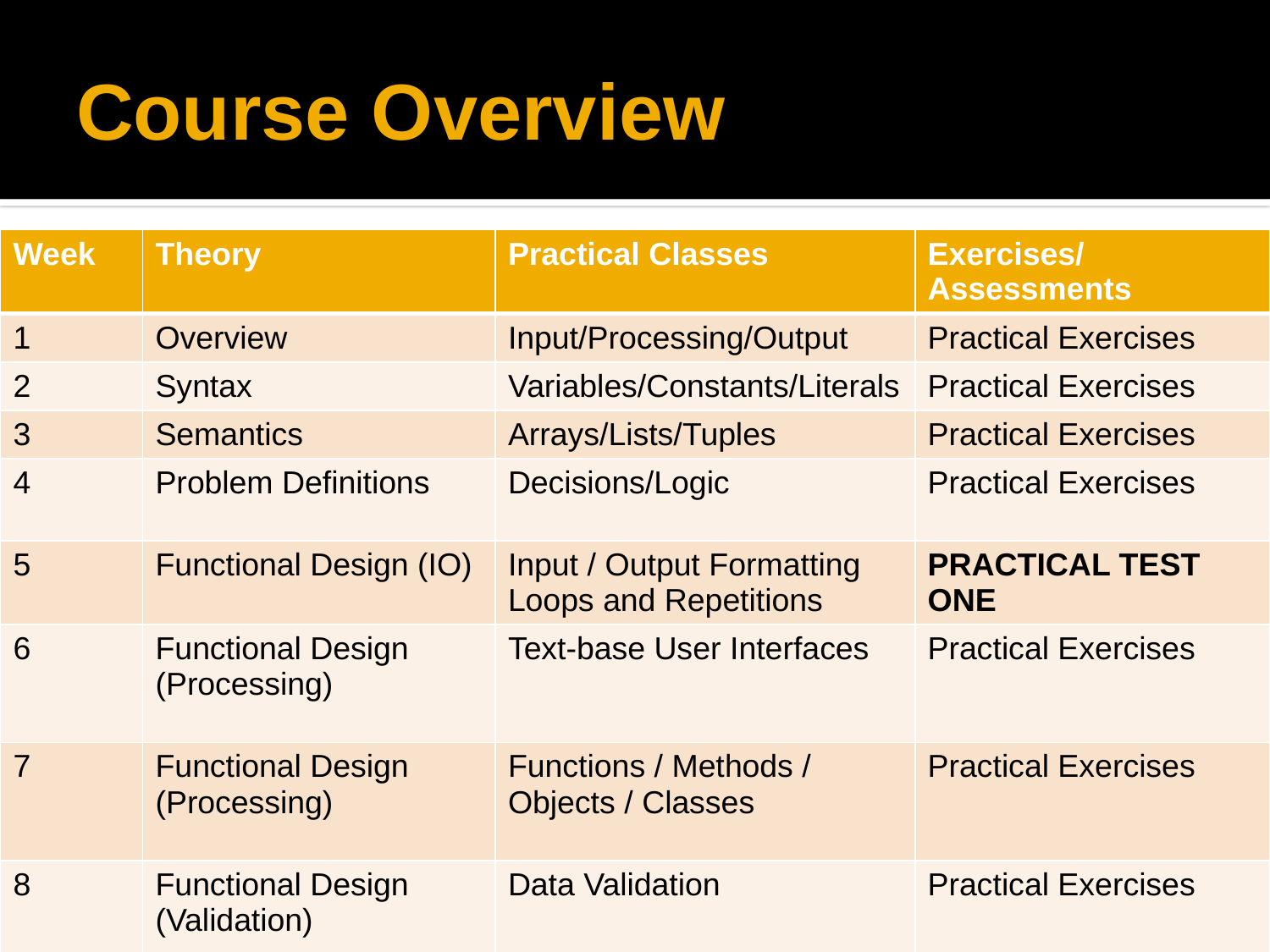

# Course Overview
| Week | Theory | Practical Classes | Exercises/Assessments |
| --- | --- | --- | --- |
| 1 | Overview | Input/Processing/Output | Practical Exercises |
| 2 | Syntax | Variables/Constants/Literals | Practical Exercises |
| 3 | Semantics | Arrays/Lists/Tuples | Practical Exercises |
| 4 | Problem Definitions | Decisions/Logic | Practical Exercises |
| 5 | Functional Design (IO) | Input / Output Formatting Loops and Repetitions | PRACTICAL TEST ONE |
| 6 | Functional Design (Processing) | Text-base User Interfaces | Practical Exercises |
| 7 | Functional Design (Processing) | Functions / Methods / Objects / Classes | Practical Exercises |
| 8 | Functional Design (Validation) | Data Validation | Practical Exercises |